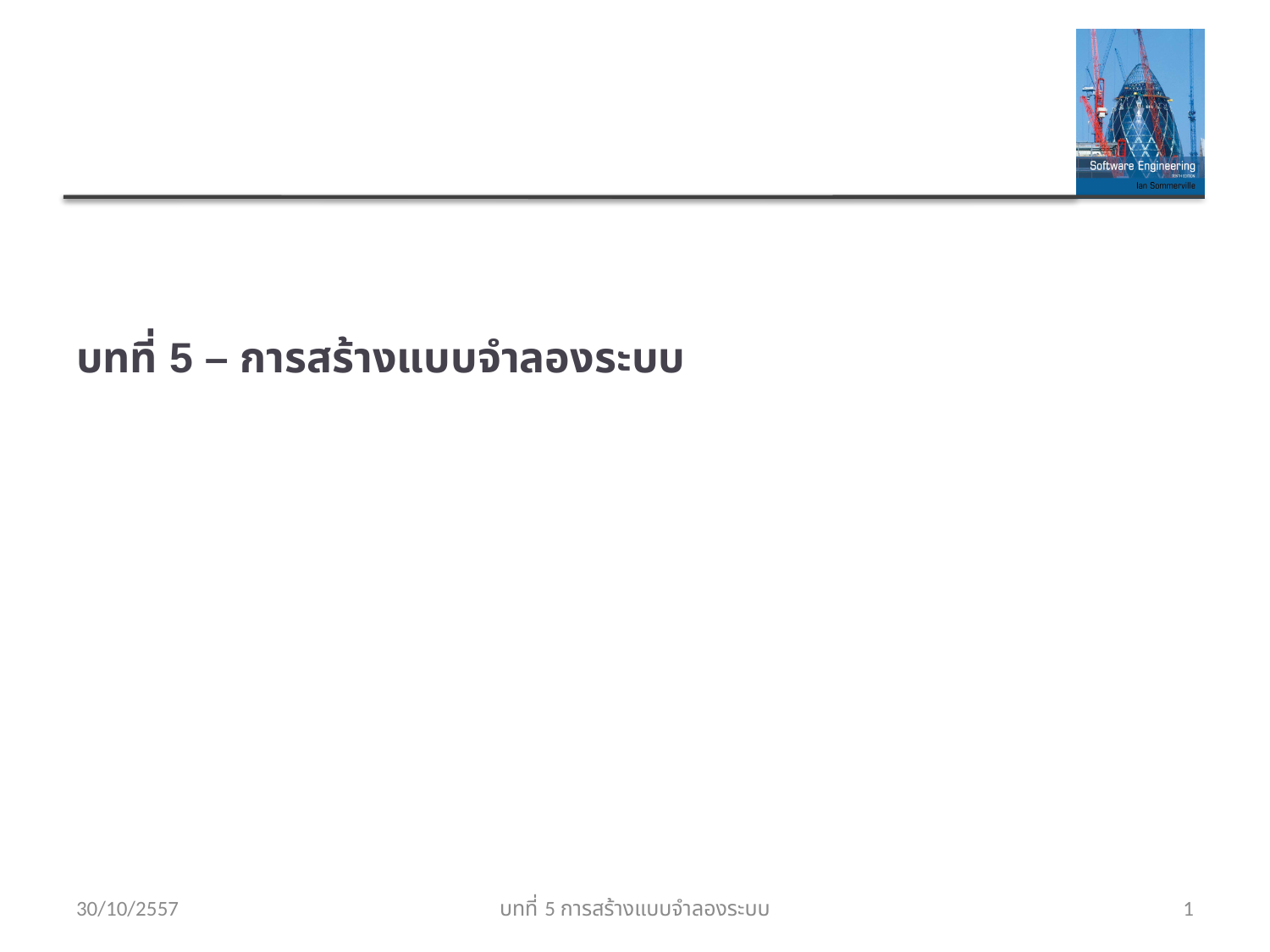

# บทที่ 5 – การสร้างแบบจำลองระบบ

30/10/2557
บทที่ 5 การสร้างแบบจำลองระบบ
1